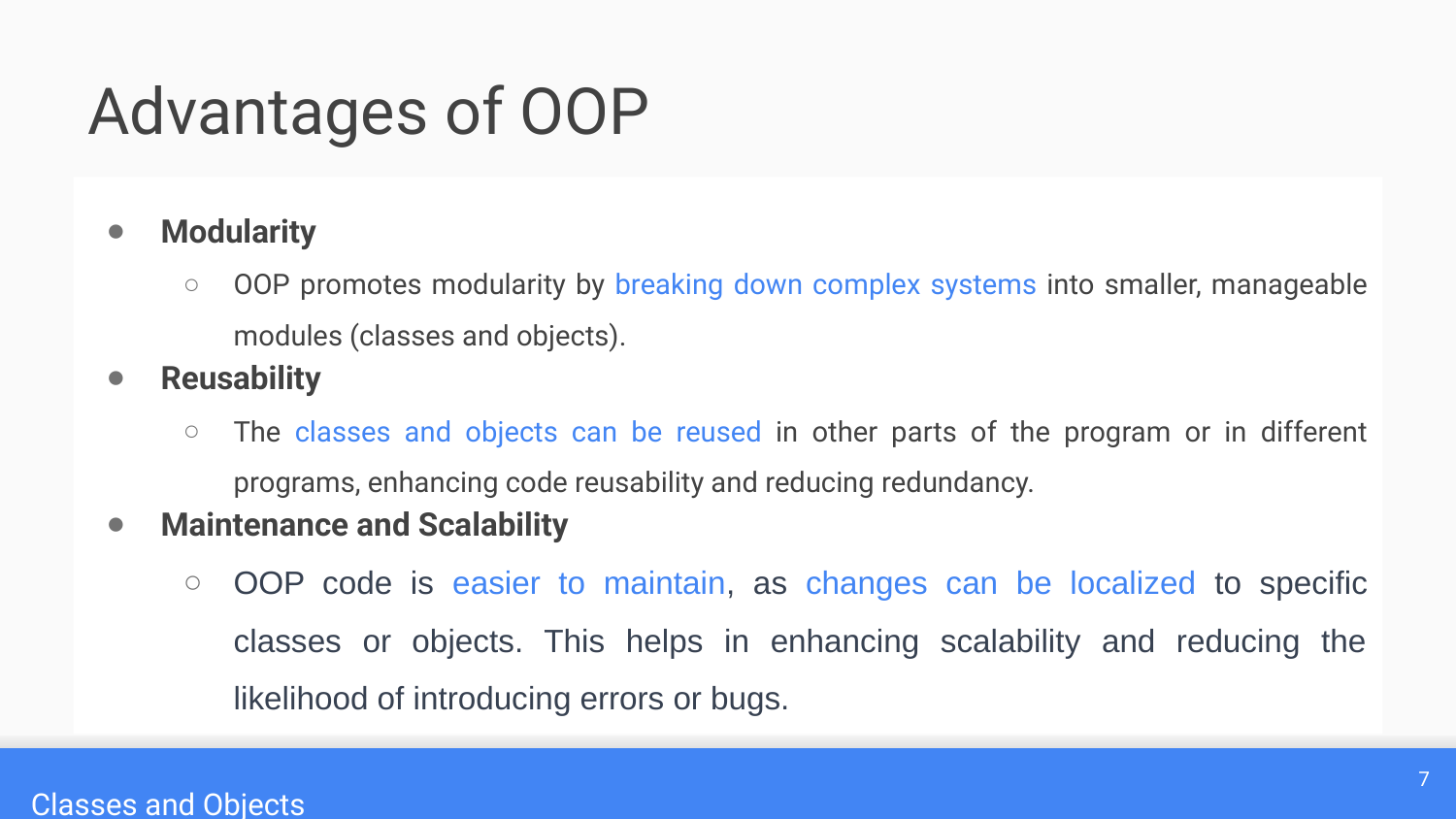

# Advantages of OOP
Modularity
OOP promotes modularity by breaking down complex systems into smaller, manageable modules (classes and objects).
Reusability
The classes and objects can be reused in other parts of the program or in different programs, enhancing code reusability and reducing redundancy.
Maintenance and Scalability
OOP code is easier to maintain, as changes can be localized to specific classes or objects. This helps in enhancing scalability and reducing the likelihood of introducing errors or bugs.

7